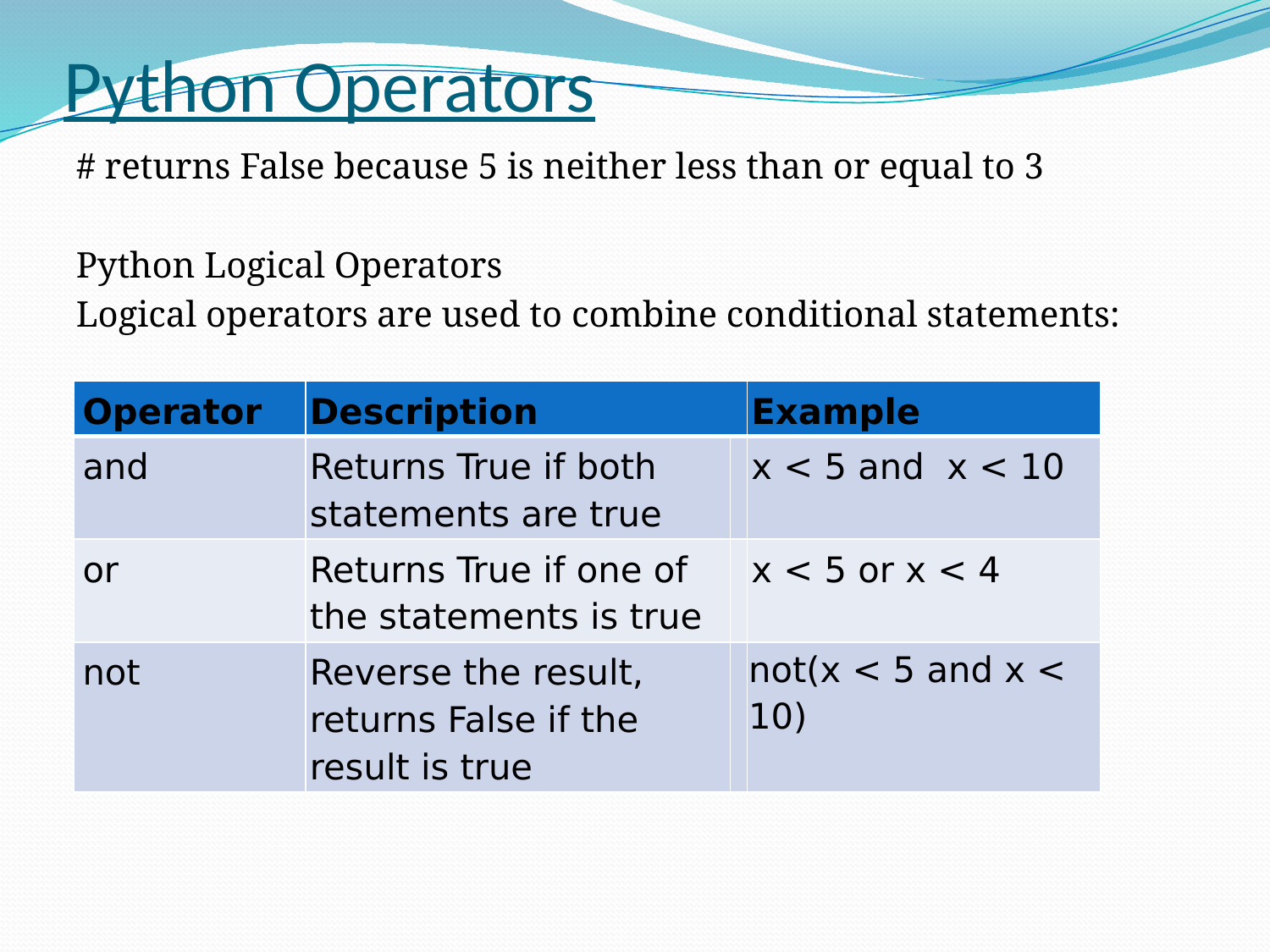

# Python Operators
# returns False because 5 is neither less than or equal to 3

Python Logical Operators
Logical operators are used to combine conditional statements:

| Operator | Description |  | Example |
| --- | --- | --- | --- |
| and | Returns True if both statements are true |  | x < 5 and  x < 10 |
| or | Returns True if one of the statements is true |  | x < 5 or x < 4 |
| not | Reverse the result, returns False if the result is true |  | not(x < 5 and x < 10) |